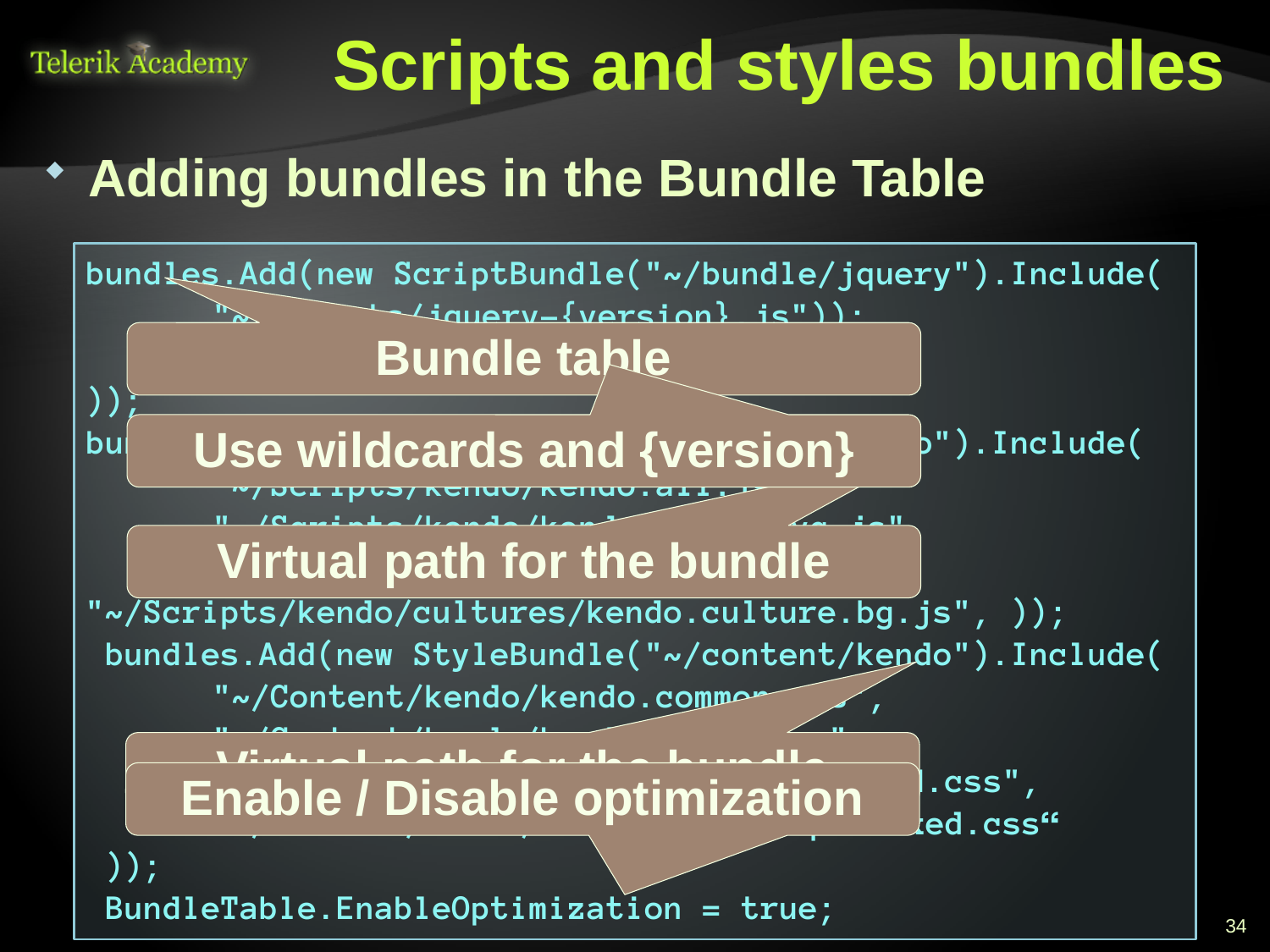

# Scripts and styles bundles
Adding bundles in the Bundle Table
bundles.Add(new ScriptBundle("~/bundle/jquery").Include(
	"~/Scripts/jquery-{version}.js"));
	"~/Scripts/jquery-1.*“
));
bundles.Add(new ScriptBundle("~/bundle/kendo").Include(
	"~/Scripts/kendo/kendo.all.js",            		"~/Scripts/kendo/kendo.aspnetmvc.js",                	"~/Scripts/kendo/cultures/kendo.culture.bg.js", ));
 bundles.Add(new StyleBundle("~/content/kendo").Include(
	"~/Content/kendo/kendo.common.css",
	"~/Content/kendo/kendo.metro.css",
	"~/Content/kendo/kendo.black.prefixed.css",
	"~/Content/kendo/kendo.default.prefixed.css“
 ));
 BundleTable.EnableOptimization = true;
Bundle table
Use wildcards and {version}
Virtual path for the bundle
Virtual path for the bundle
Enable / Disable optimization
34